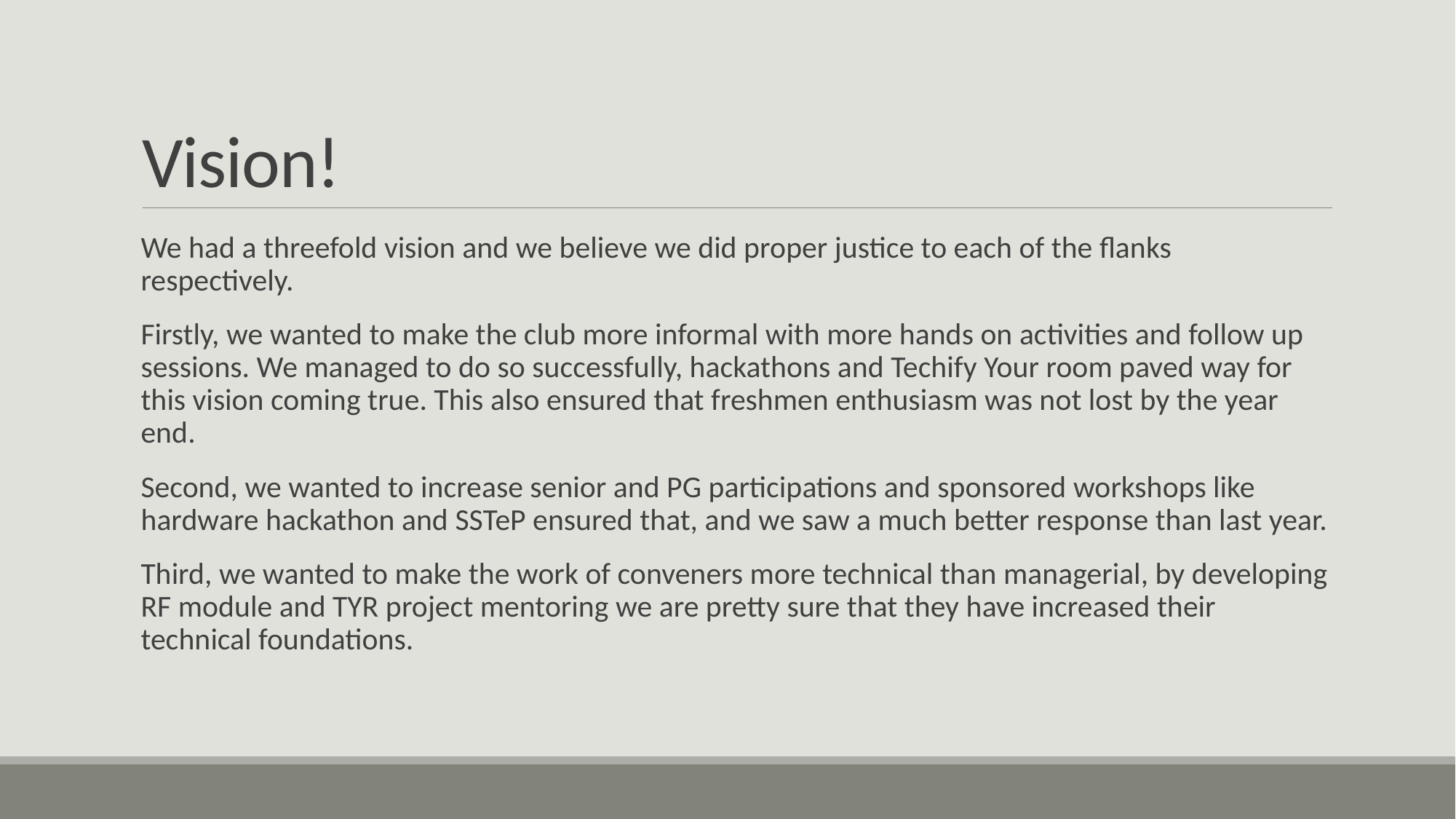

# Vision!
We had a threefold vision and we believe we did proper justice to each of the flanks respectively.
Firstly, we wanted to make the club more informal with more hands on activities and follow up sessions. We managed to do so successfully, hackathons and Techify Your room paved way for this vision coming true. This also ensured that freshmen enthusiasm was not lost by the year end.
Second, we wanted to increase senior and PG participations and sponsored workshops like hardware hackathon and SSTeP ensured that, and we saw a much better response than last year.
Third, we wanted to make the work of conveners more technical than managerial, by developing RF module and TYR project mentoring we are pretty sure that they have increased their technical foundations.